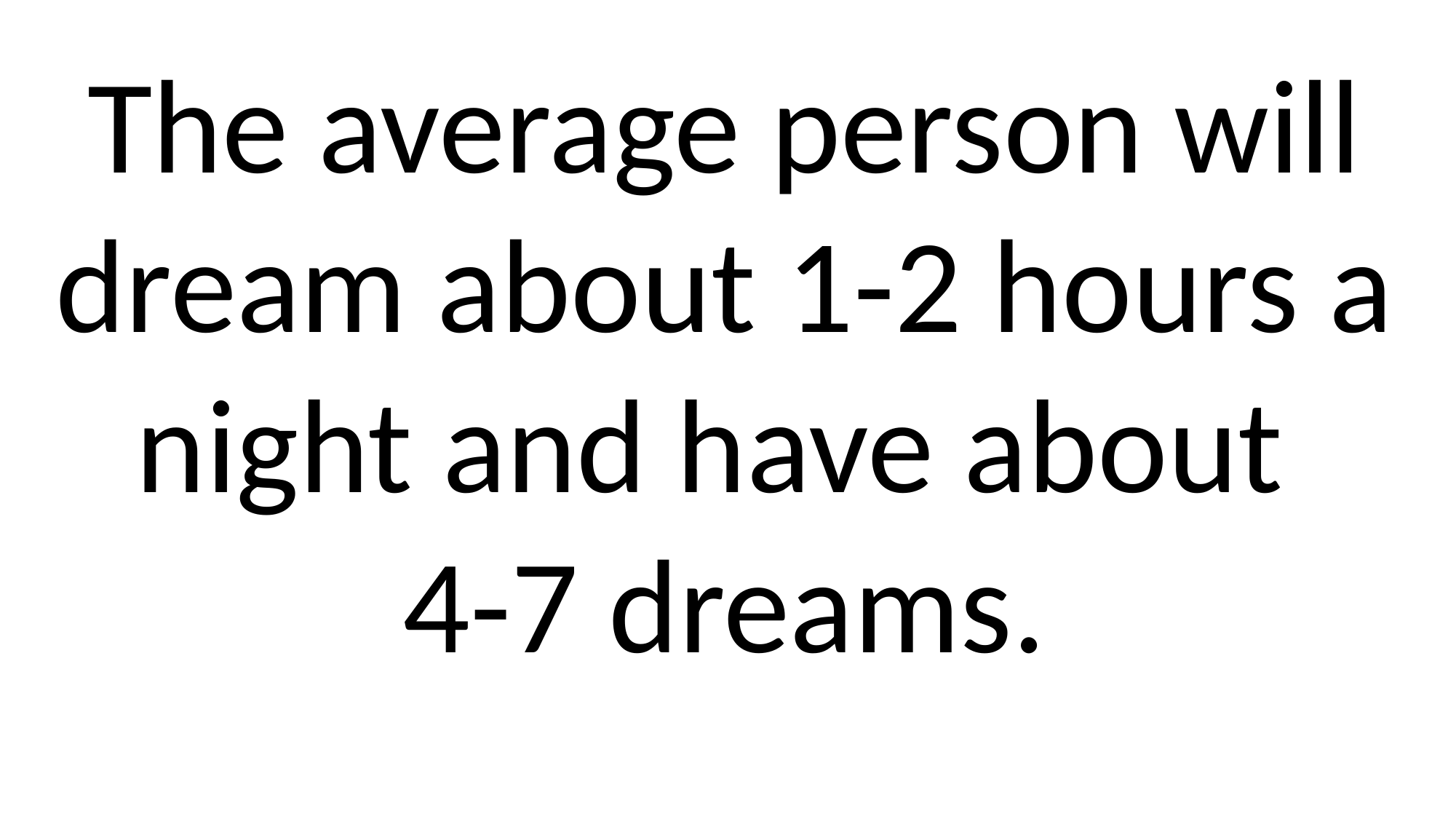

The average person will dream about 1-2 hours a night and have about
4-7 dreams.